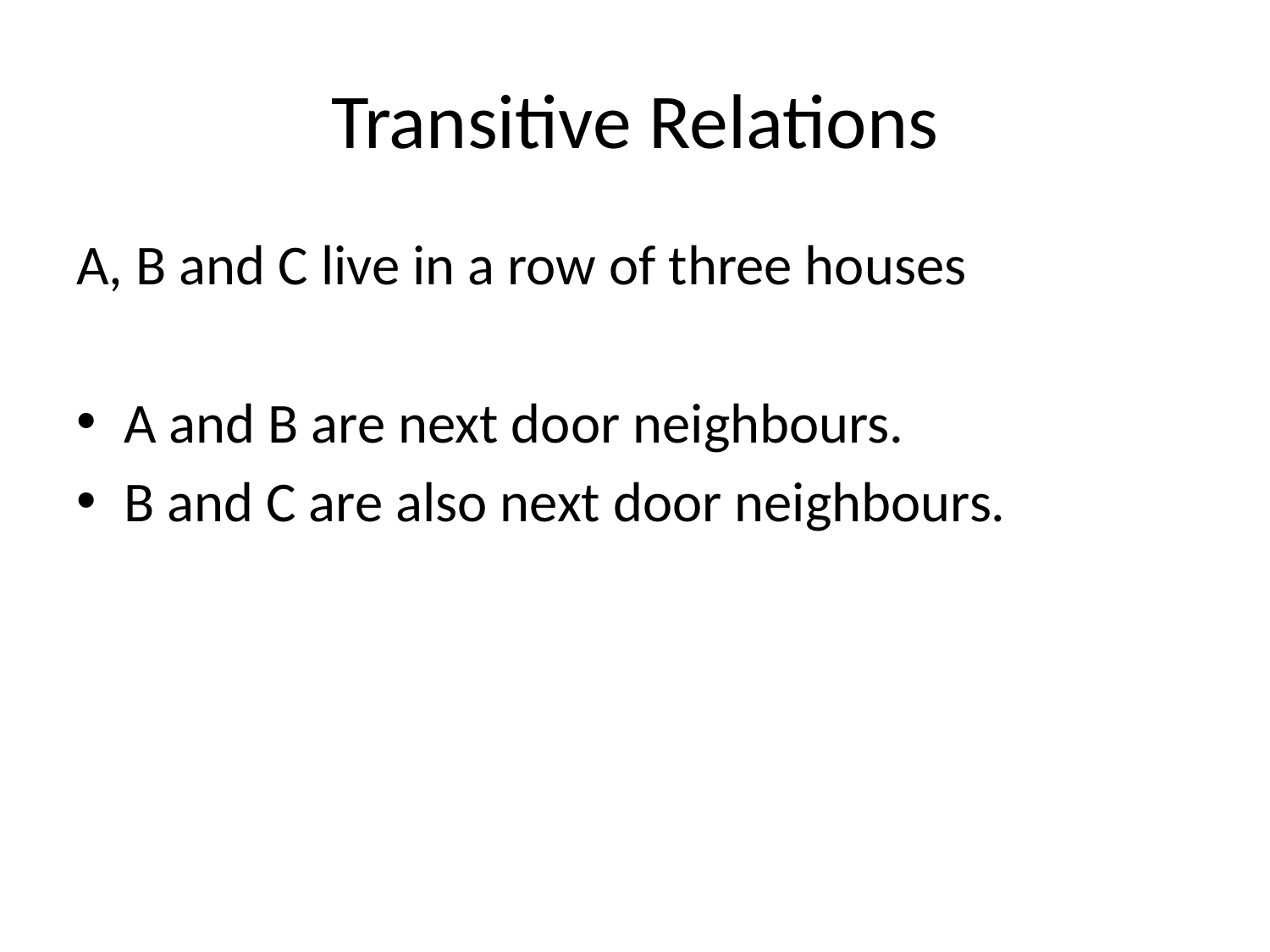

# Transitive Relations
A, B and C live in a row of three houses

A and B are next door neighbours.
B and C are also next door neighbours.